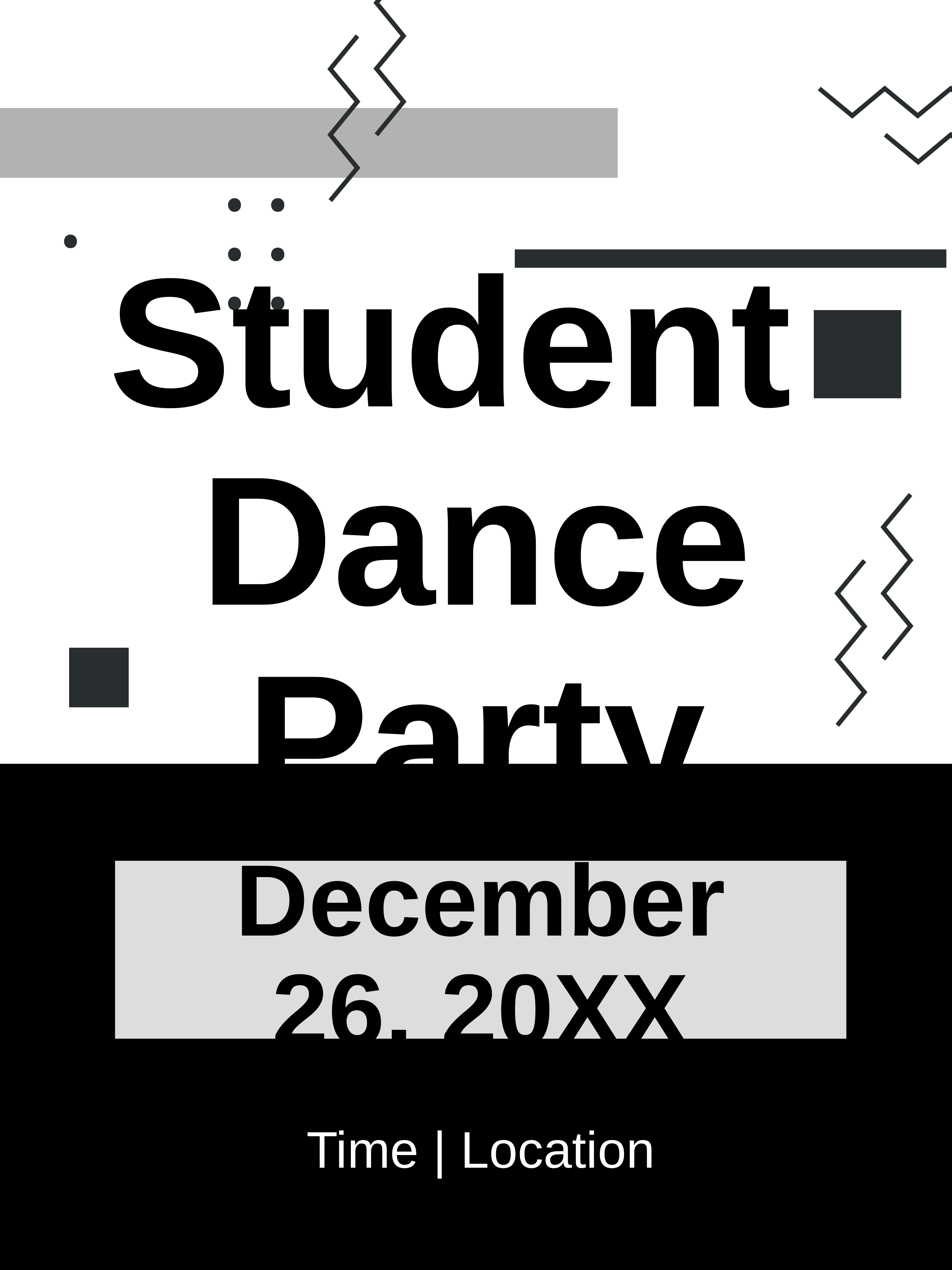

# Student Dance Party
December 26, 20XX
Time | Location